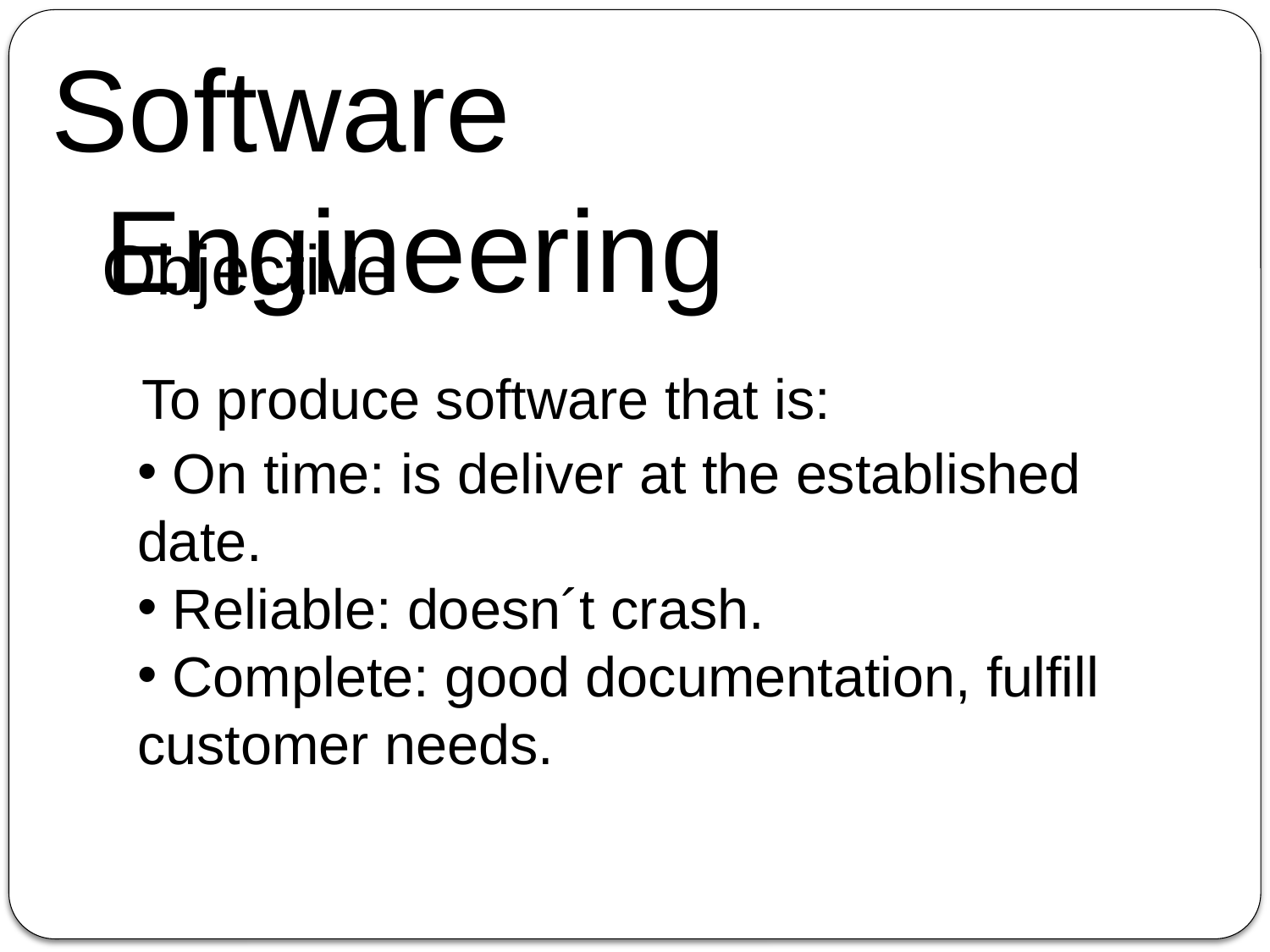

Software Engineering
Objective
To produce software that is:

 On time: is deliver at the established date.
 Reliable: doesn´t crash.
 Complete: good documentation, fulfill customer needs.